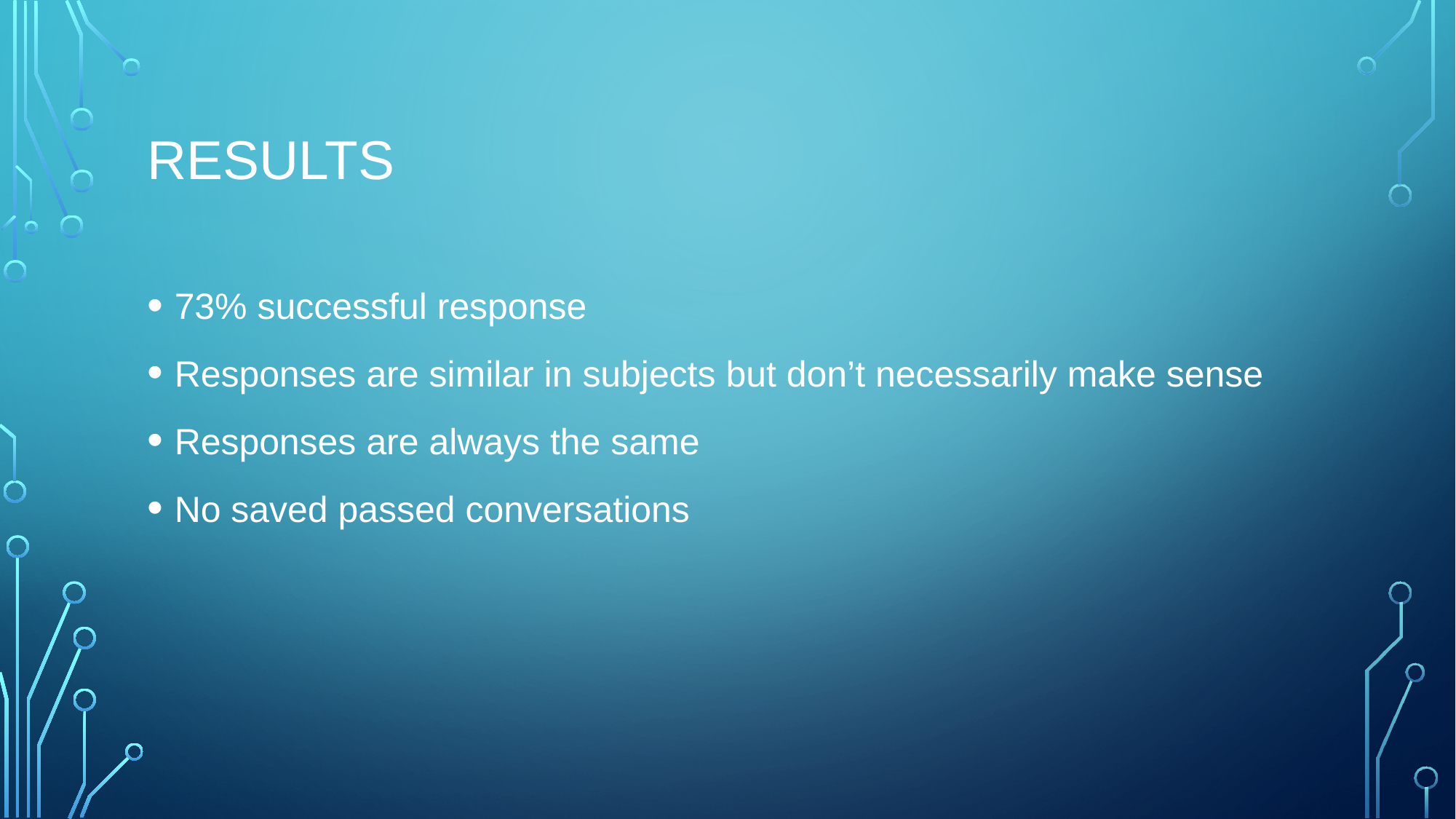

# Results
73% successful response
Responses are similar in subjects but don’t necessarily make sense
Responses are always the same
No saved passed conversations